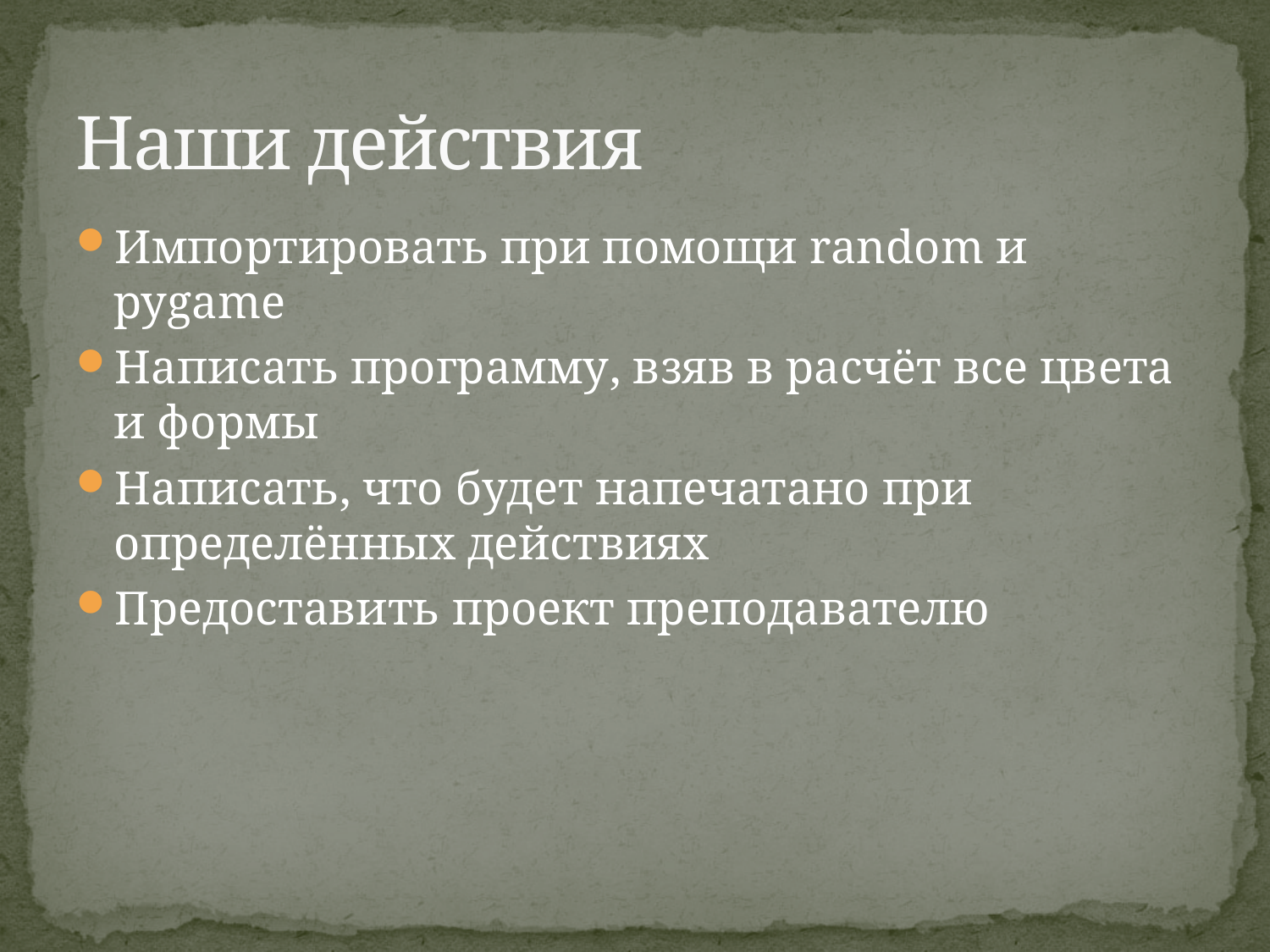

# Наши действия
Импортировать при помощи random и pygame
Написать программу, взяв в расчёт все цвета и формы
Написать, что будет напечатано при определённых действиях
Предоставить проект преподавателю